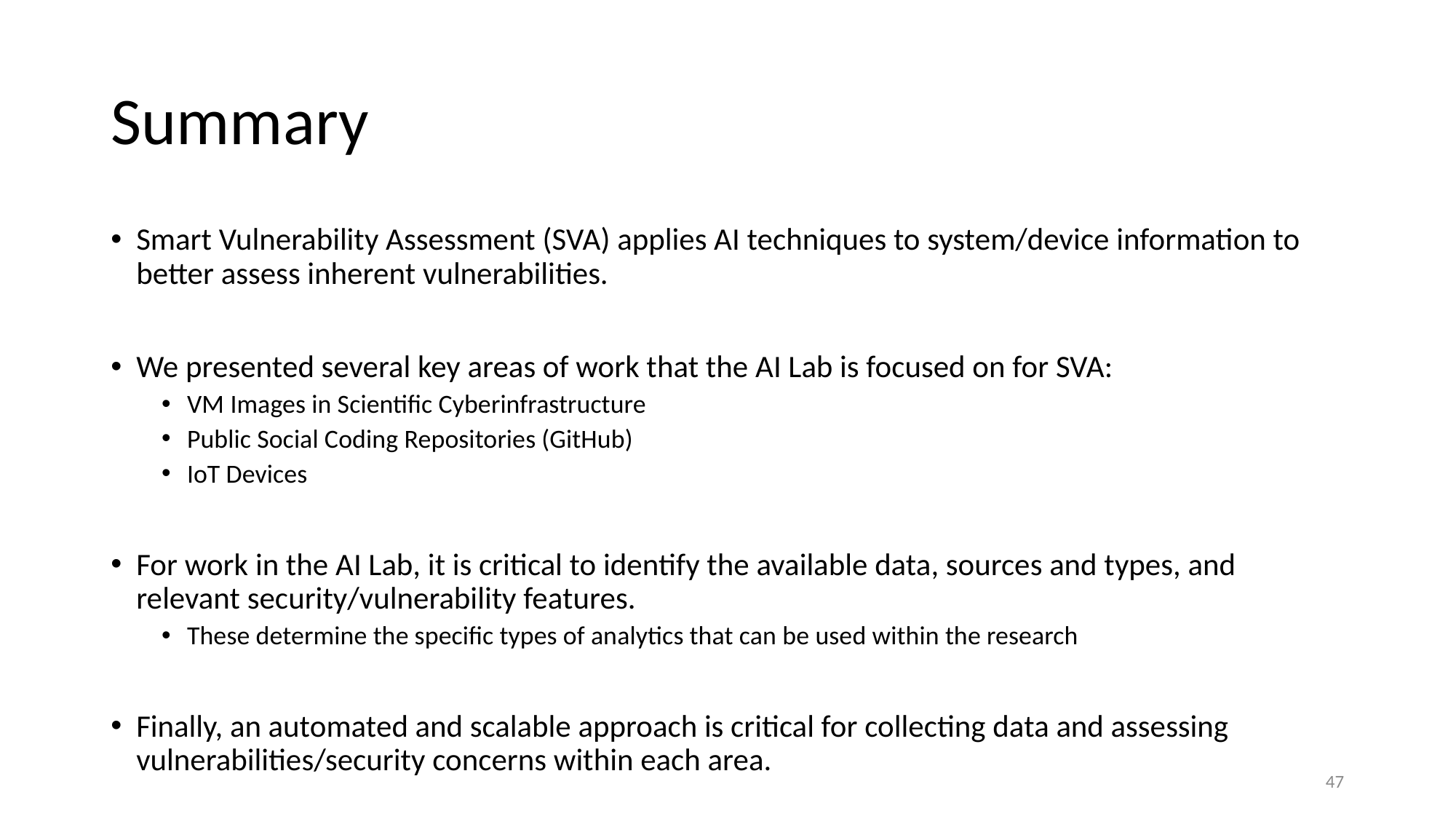

# Summary
Smart Vulnerability Assessment (SVA) applies AI techniques to system/device information to better assess inherent vulnerabilities.

We presented several key areas of work that the AI Lab is focused on for SVA:
VM Images in Scientific Cyberinfrastructure
Public Social Coding Repositories (GitHub)
IoT Devices

For work in the AI Lab, it is critical to identify the available data, sources and types, and relevant security/vulnerability features.
These determine the specific types of analytics that can be used within the research

Finally, an automated and scalable approach is critical for collecting data and assessing vulnerabilities/security concerns within each area.
47